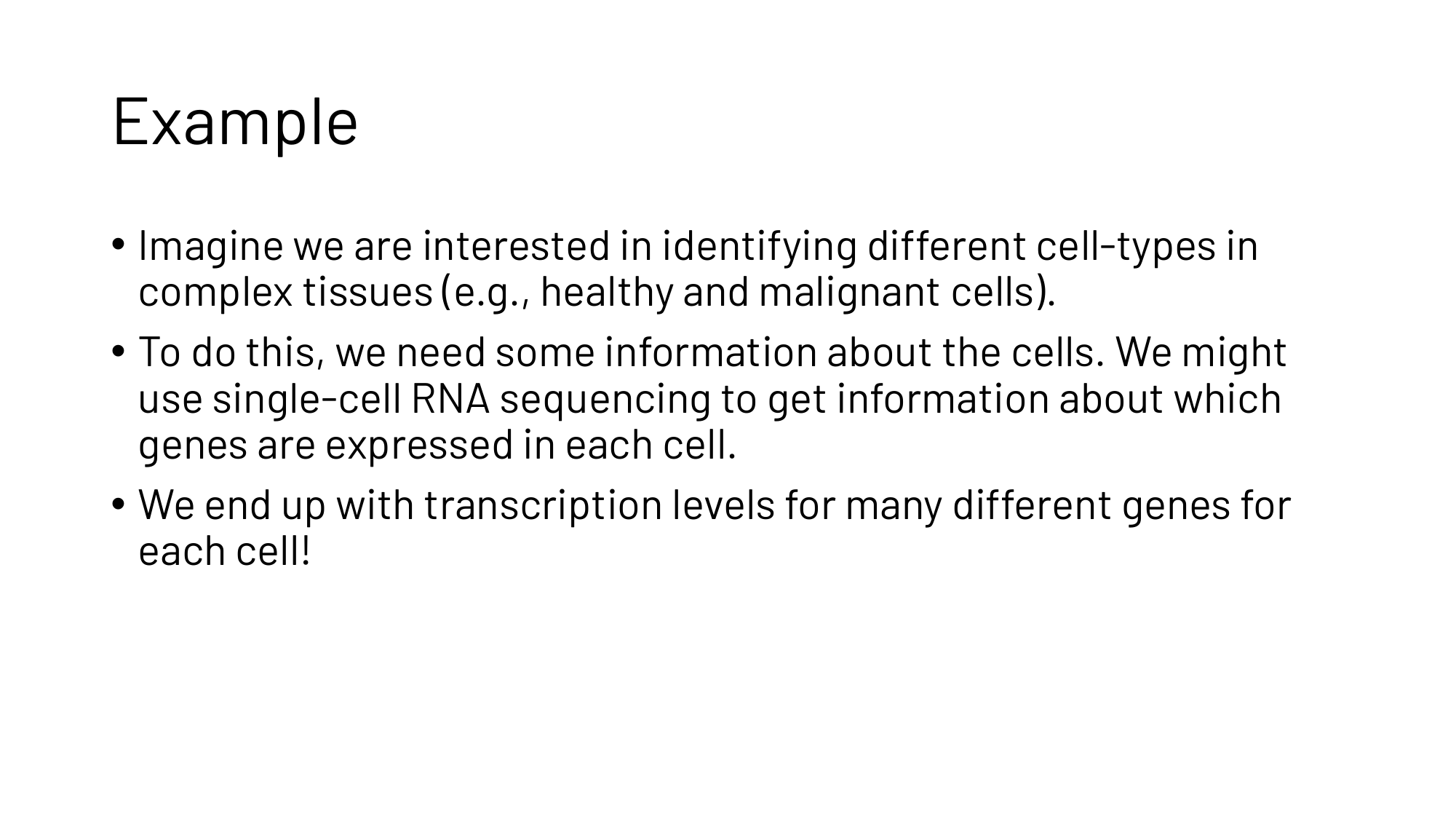

# Example
Imagine we are interested in identifying different cell-types in complex tissues (e.g., healthy and malignant cells).
To do this, we need some information about the cells. We might use single-cell RNA sequencing to get information about which genes are expressed in each cell.
We end up with transcription levels for many different genes for each cell!